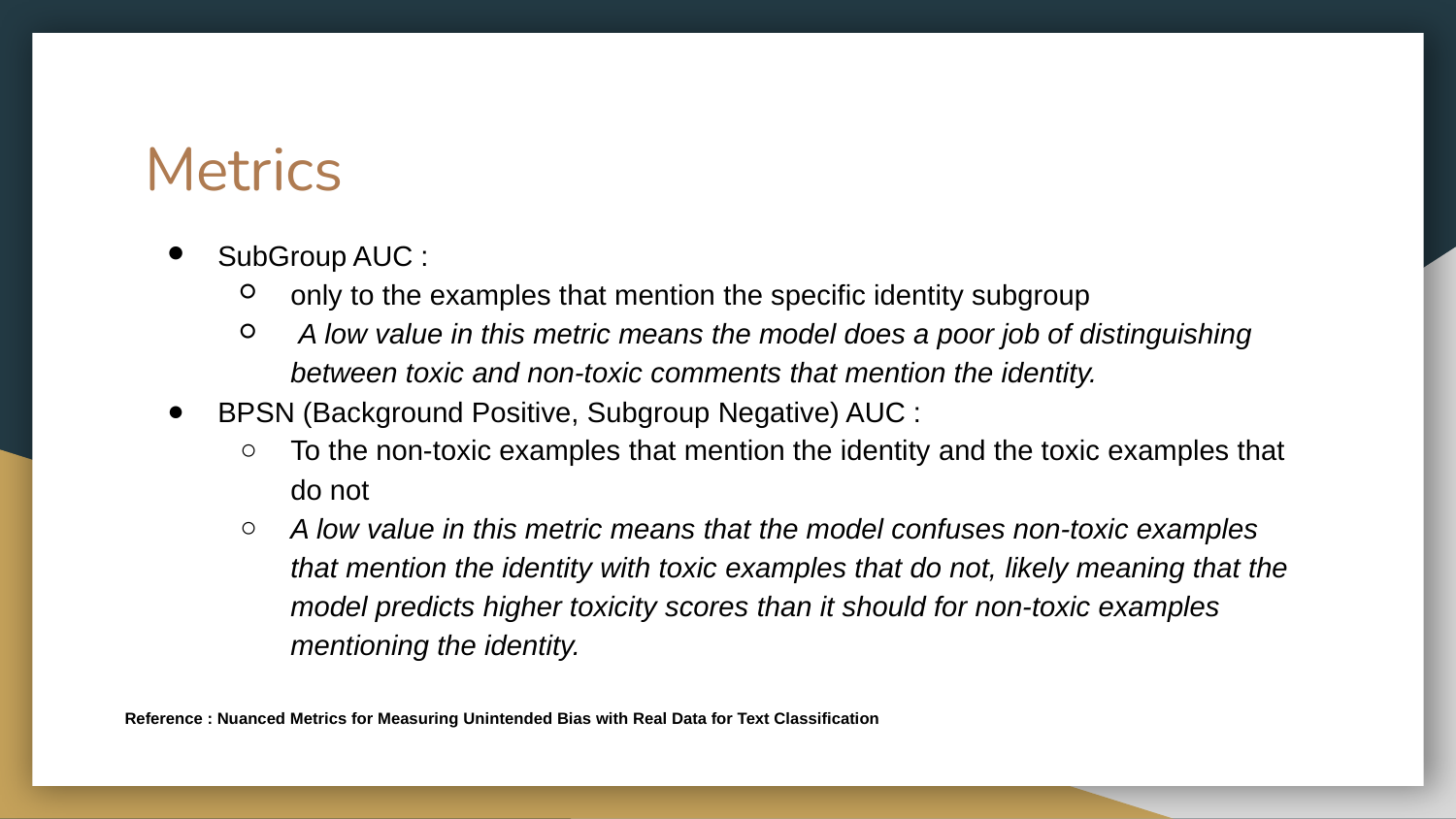

# Metrics
SubGroup AUC :
only to the examples that mention the specific identity subgroup
 A low value in this metric means the model does a poor job of distinguishing between toxic and non-toxic comments that mention the identity.
BPSN (Background Positive, Subgroup Negative) AUC :
To the non-toxic examples that mention the identity and the toxic examples that do not
A low value in this metric means that the model confuses non-toxic examples that mention the identity with toxic examples that do not, likely meaning that the model predicts higher toxicity scores than it should for non-toxic examples mentioning the identity.
Reference : Nuanced Metrics for Measuring Unintended Bias with Real Data for Text Classification